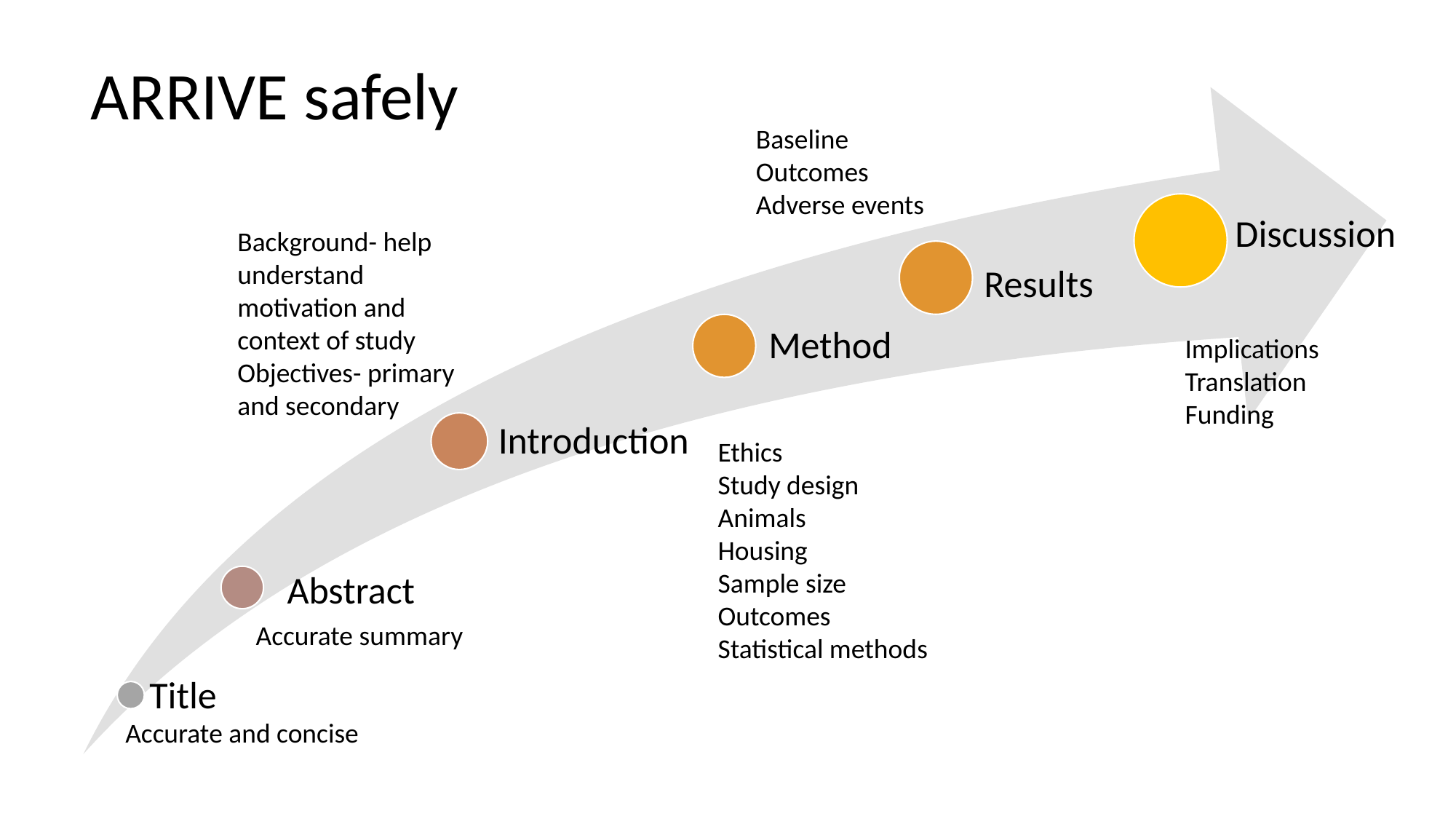

# ARRIVE safely

Discussion

Method

Introduction

Abstract
Title

Baseline
Outcomes
Adverse events
Background- help understand motivation and context of study
Objectives- primary and secondary
Results

Implications
Translation
Funding
Ethics
Study design
Animals
Housing
Sample size
Outcomes
Statistical methods
Accurate summary
Accurate and concise